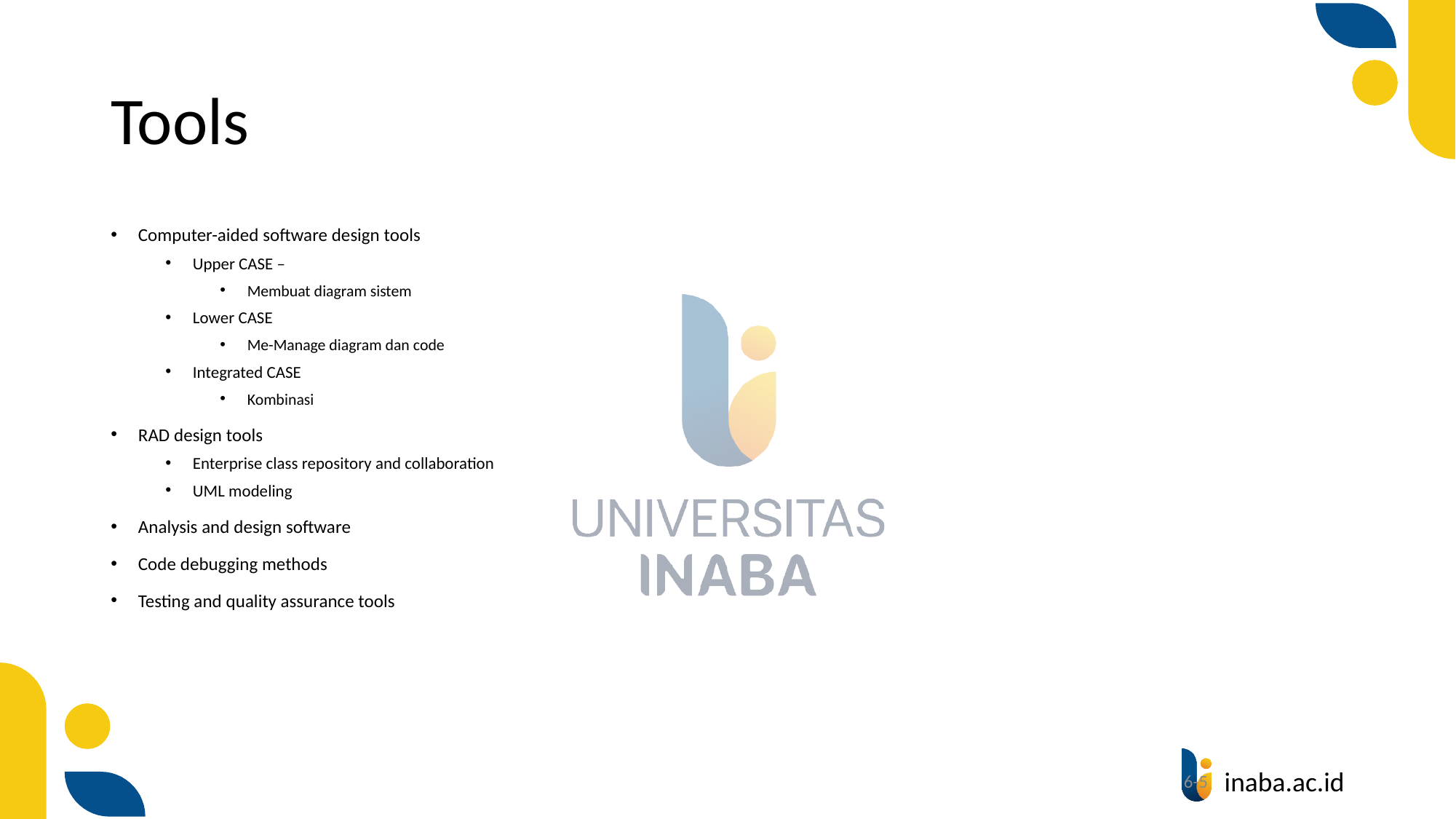

# Tools
Computer-aided software design tools
Upper CASE –
Membuat diagram sistem
Lower CASE
Me-Manage diagram dan code
Integrated CASE
Kombinasi
RAD design tools
Enterprise class repository and collaboration
UML modeling
Analysis and design software
Code debugging methods
Testing and quality assurance tools

5
6-5